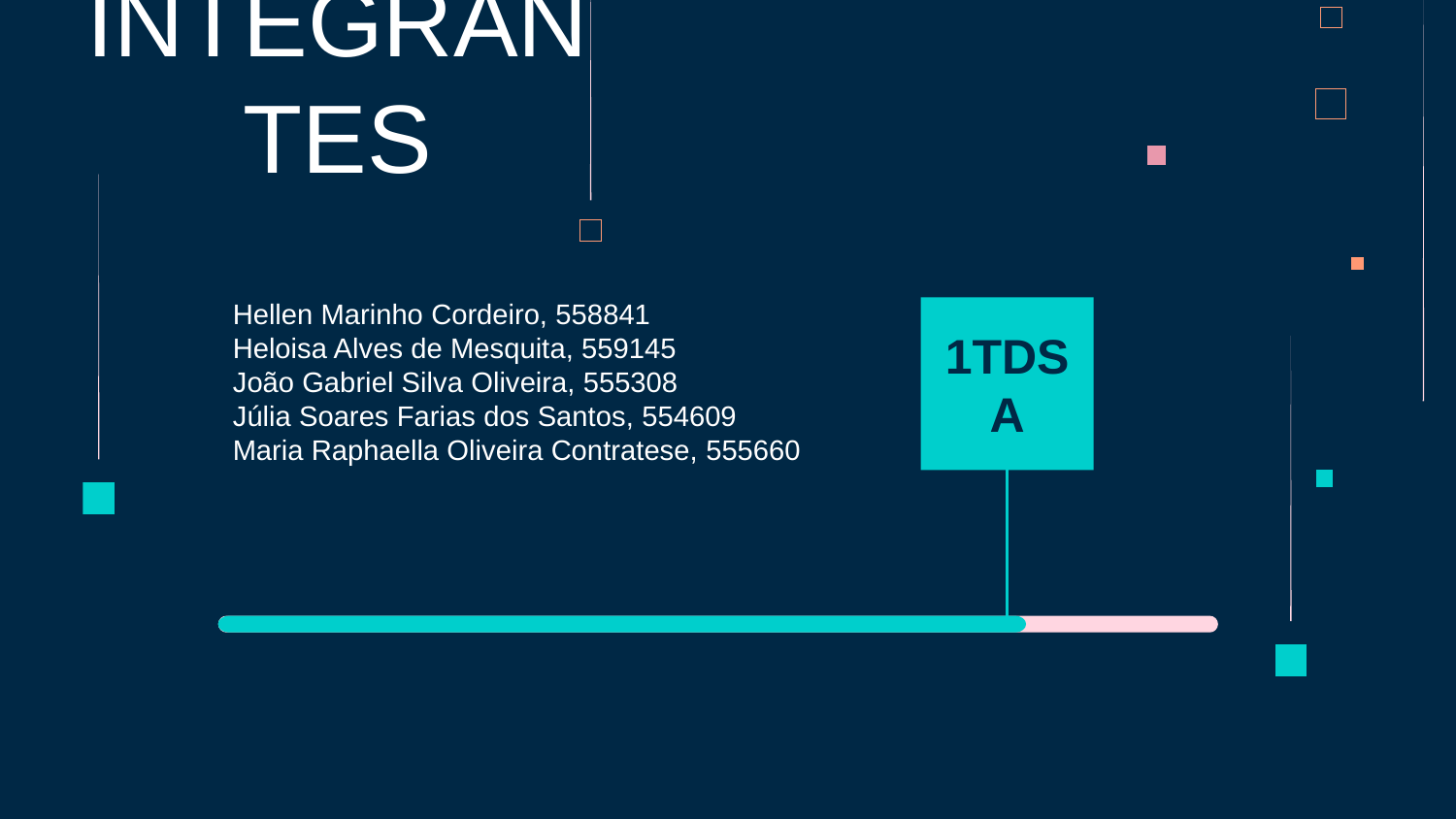

# INTEGRANTES
Hellen Marinho Cordeiro, 558841
Heloisa Alves de Mesquita, 559145
João Gabriel Silva Oliveira, 555308
Júlia Soares Farias dos Santos, 554609
Maria Raphaella Oliveira Contratese, 555660

1TDSA